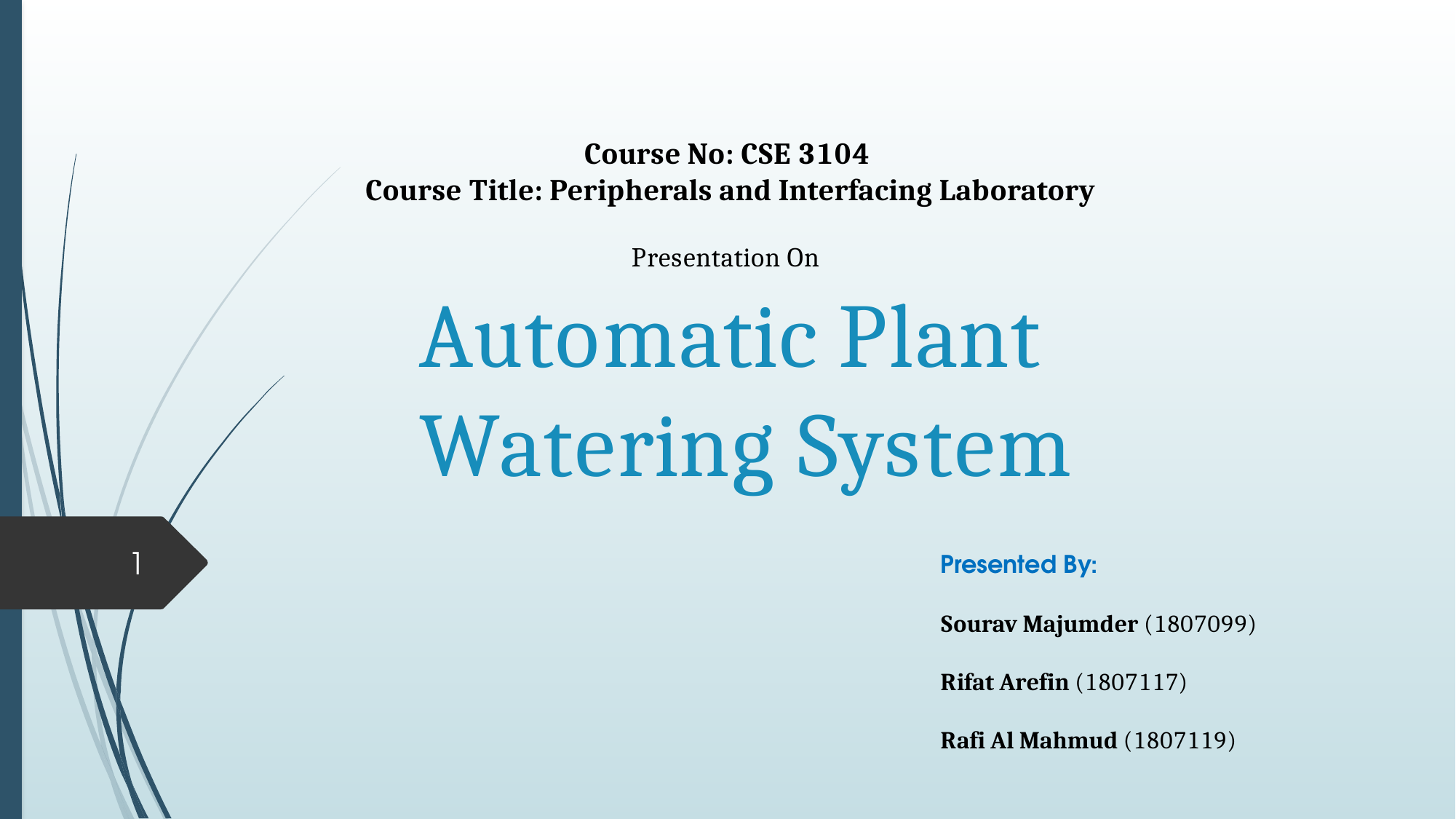

Course No: CSE 3104
Course Title: Peripherals and Interfacing Laboratory

                                             Presentation On
# Automatic Plant Watering System
1
Presented By:

Sourav Majumder (1807099)

Rifat Arefin (1807117)

Rafi Al Mahmud (1807119)